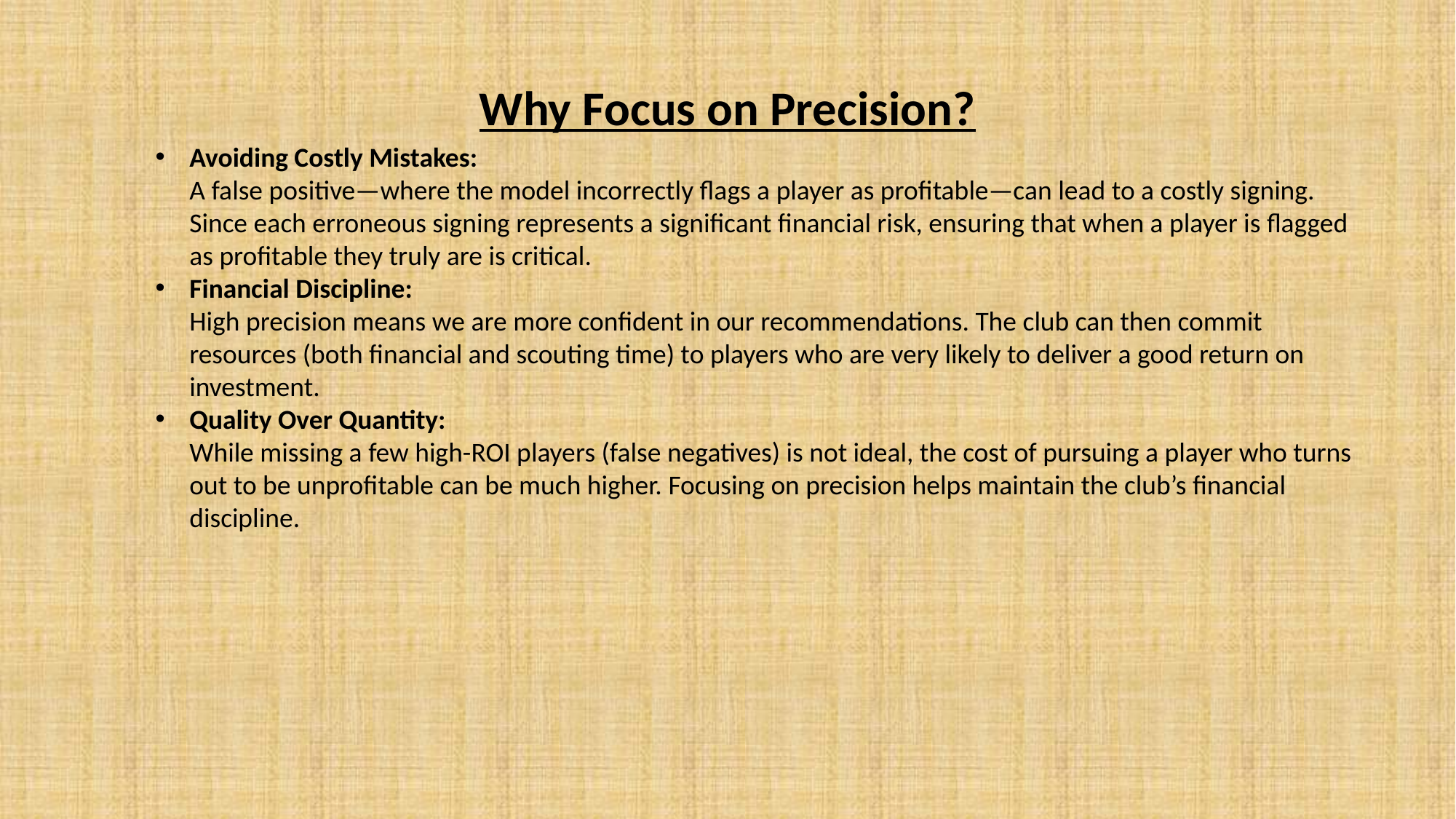

Why Focus on Precision?
Avoiding Costly Mistakes:
A false positive—where the model incorrectly flags a player as profitable—can lead to a costly signing. Since each erroneous signing represents a significant financial risk, ensuring that when a player is flagged as profitable they truly are is critical.
Financial Discipline:
High precision means we are more confident in our recommendations. The club can then commit resources (both financial and scouting time) to players who are very likely to deliver a good return on investment.
Quality Over Quantity:
While missing a few high-ROI players (false negatives) is not ideal, the cost of pursuing a player who turns out to be unprofitable can be much higher. Focusing on precision helps maintain the club’s financial discipline.